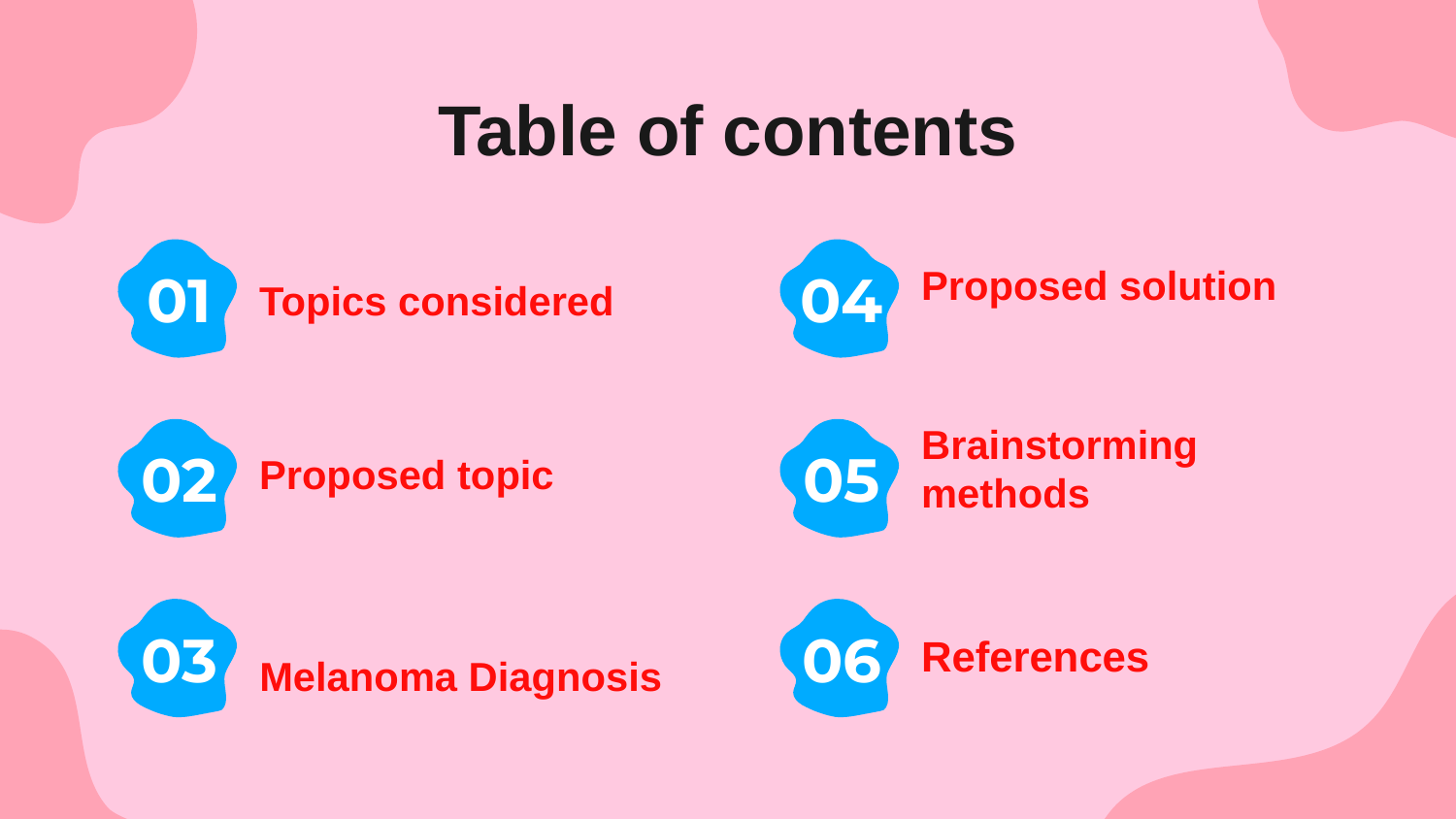

Table of contents

Proposed solution
01
04
# Topics considered
Brainstorming methods

Proposed topic
02
05

Melanoma Diagnosis
References
03
06